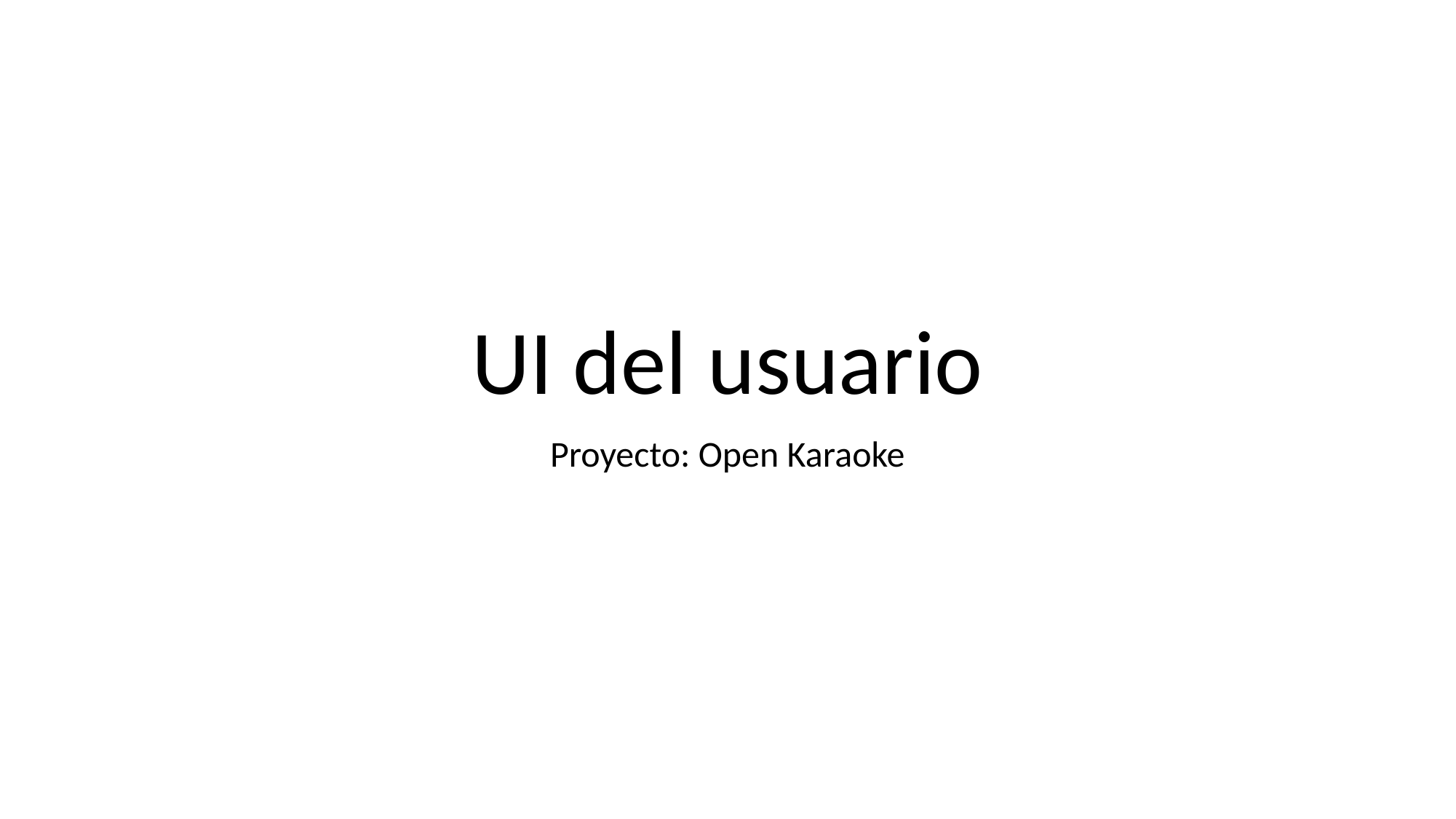

# UI del usuario
Proyecto: Open Karaoke